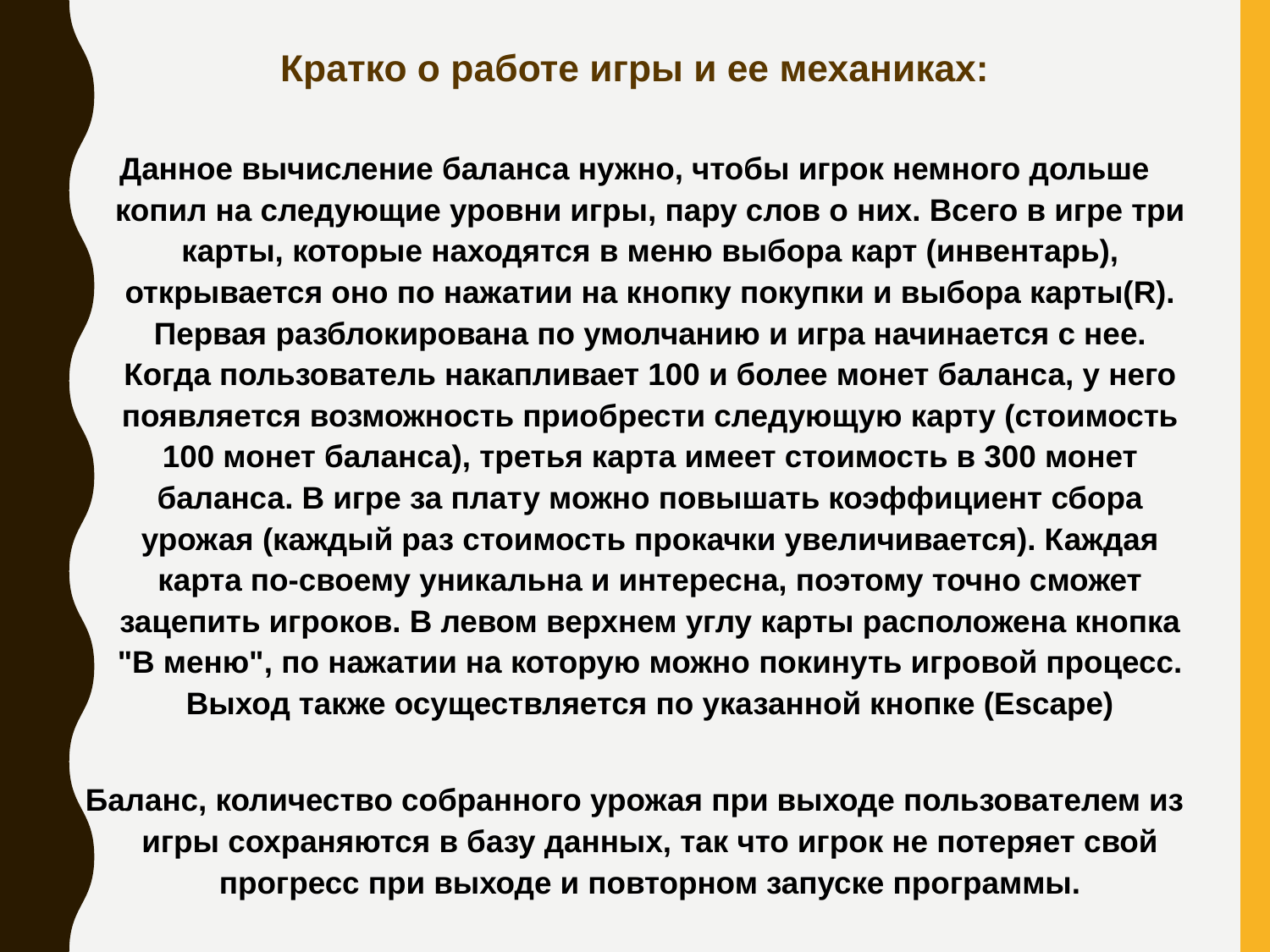

Кратко о работе игры и ее механиках:

Данное вычисление баланса нужно, чтобы игрок немного дольше копил на следующие уровни игры, пару слов о них. Всего в игре три карты, которые находятся в меню выбора карт (инвентарь), открывается оно по нажатии на кнопку покупки и выбора карты(R). Первая разблокирована по умолчанию и игра начинается с нее. Когда пользователь накапливает 100 и более монет баланса, у него появляется возможность приобрести следующую карту (стоимость 100 монет баланса), третья карта имеет стоимость в 300 монет баланса. В игре за плату можно повышать коэффициент сбора урожая (каждый раз стоимость прокачки увеличивается). Каждая карта по-своему уникальна и интересна, поэтому точно сможет зацепить игроков. В левом верхнем углу карты расположена кнопка "В меню", по нажатии на которую можно покинуть игровой процесс. Выход также осуществляется по указанной кнопке (Escape)

Баланс, количество собранного урожая при выходе пользователем из игры сохраняются в базу данных, так что игрок не потеряет свой прогресс при выходе и повторном запуске программы.